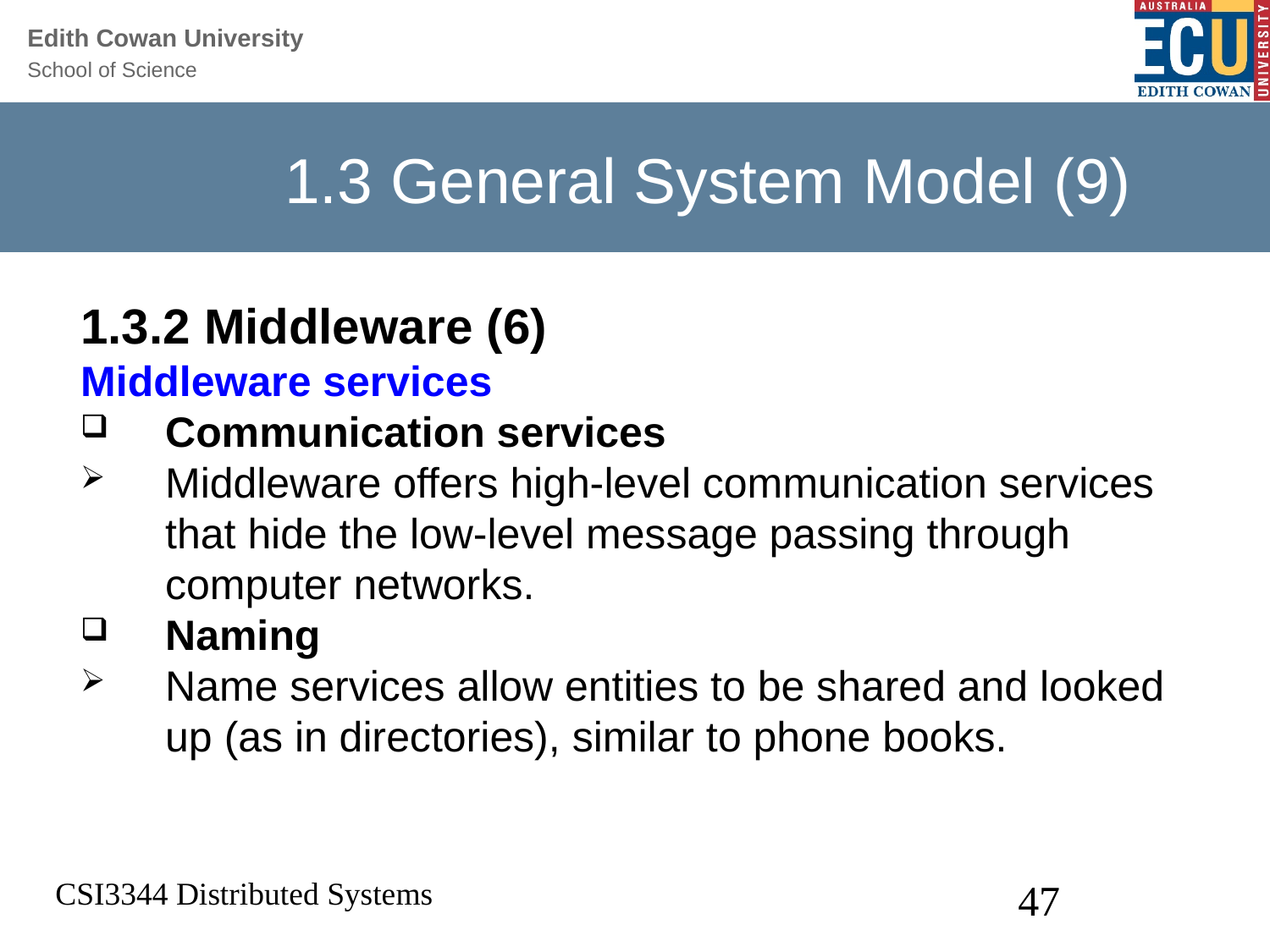

# 1.3 General System Model (9)
1.3.2 Middleware (6)
Middleware services
Communication services
Middleware offers high-level communication services that hide the low-level message passing through computer networks.
Naming
Name services allow entities to be shared and looked up (as in directories), similar to phone books.
CSI3344 Distributed Systems

47